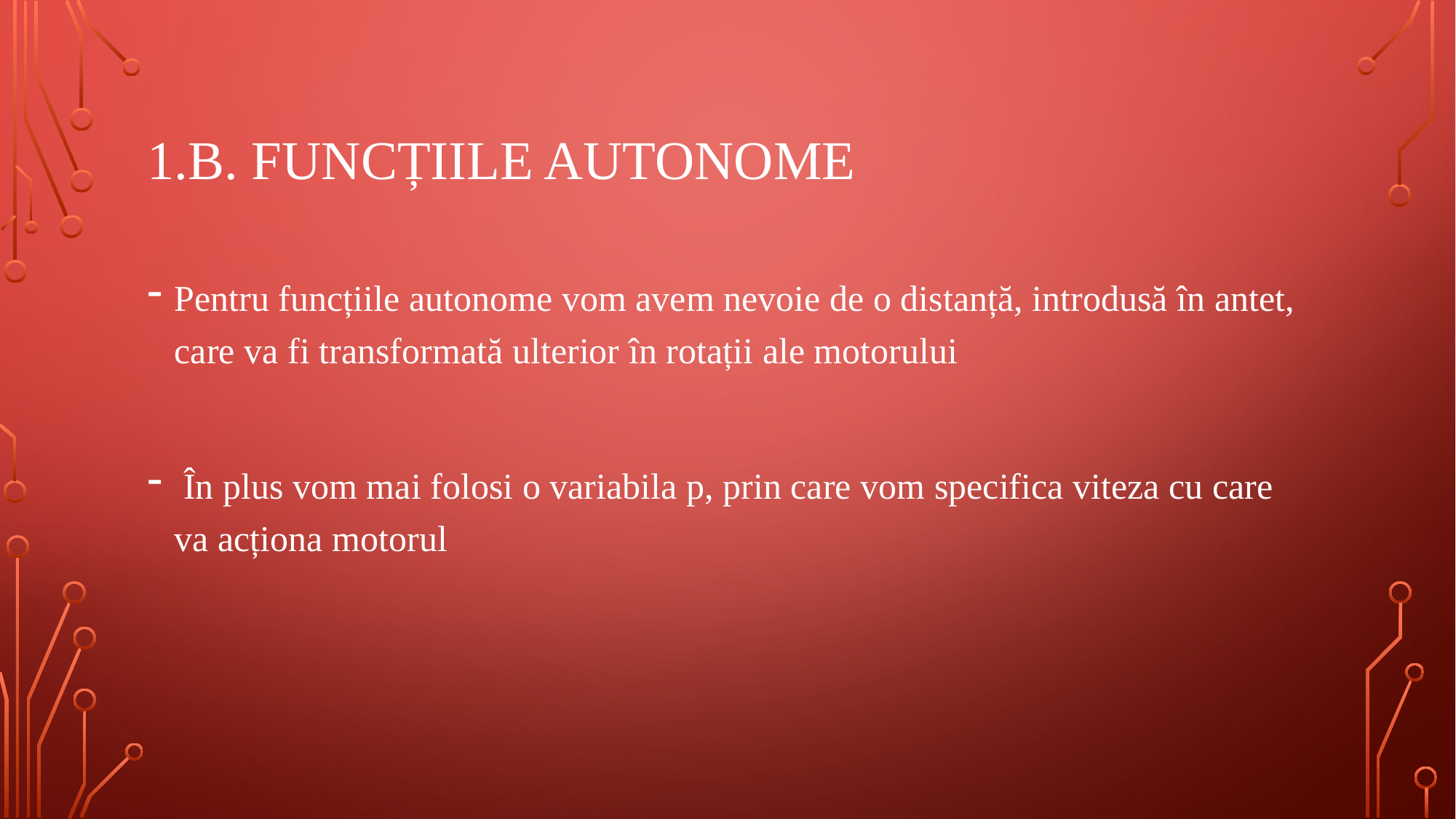

# 1.b. Funcțiile autonome
Pentru funcțiile autonome vom avem nevoie de o distanță, introdusă în antet, care va fi transformată ulterior în rotații ale motorului

 În plus vom mai folosi o variabila p, prin care vom specifica viteza cu care va acționa motorul